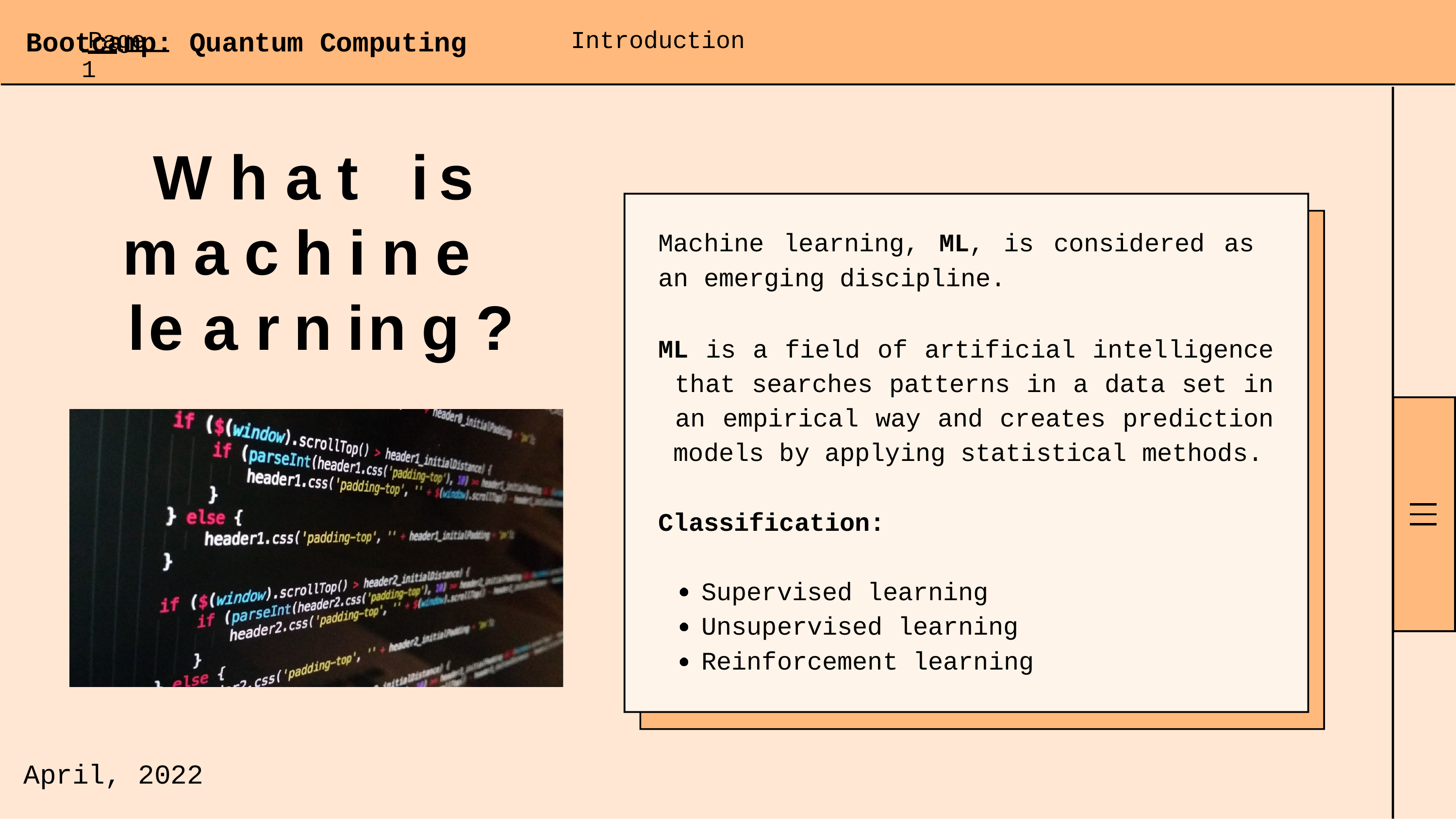

Page 1
Introduction
# Bootcamp: Quantum Computing
What is  machine  learning?
Machine learning, ML, is considered as  an emerging discipline.

ML is a field of artificial intelligence  that searches patterns in a data set in  an empirical way and creates prediction  models by applying statistical methods.
Classification:
Supervised learning  Unsupervised learning  Reinforcement learning
April,
2022